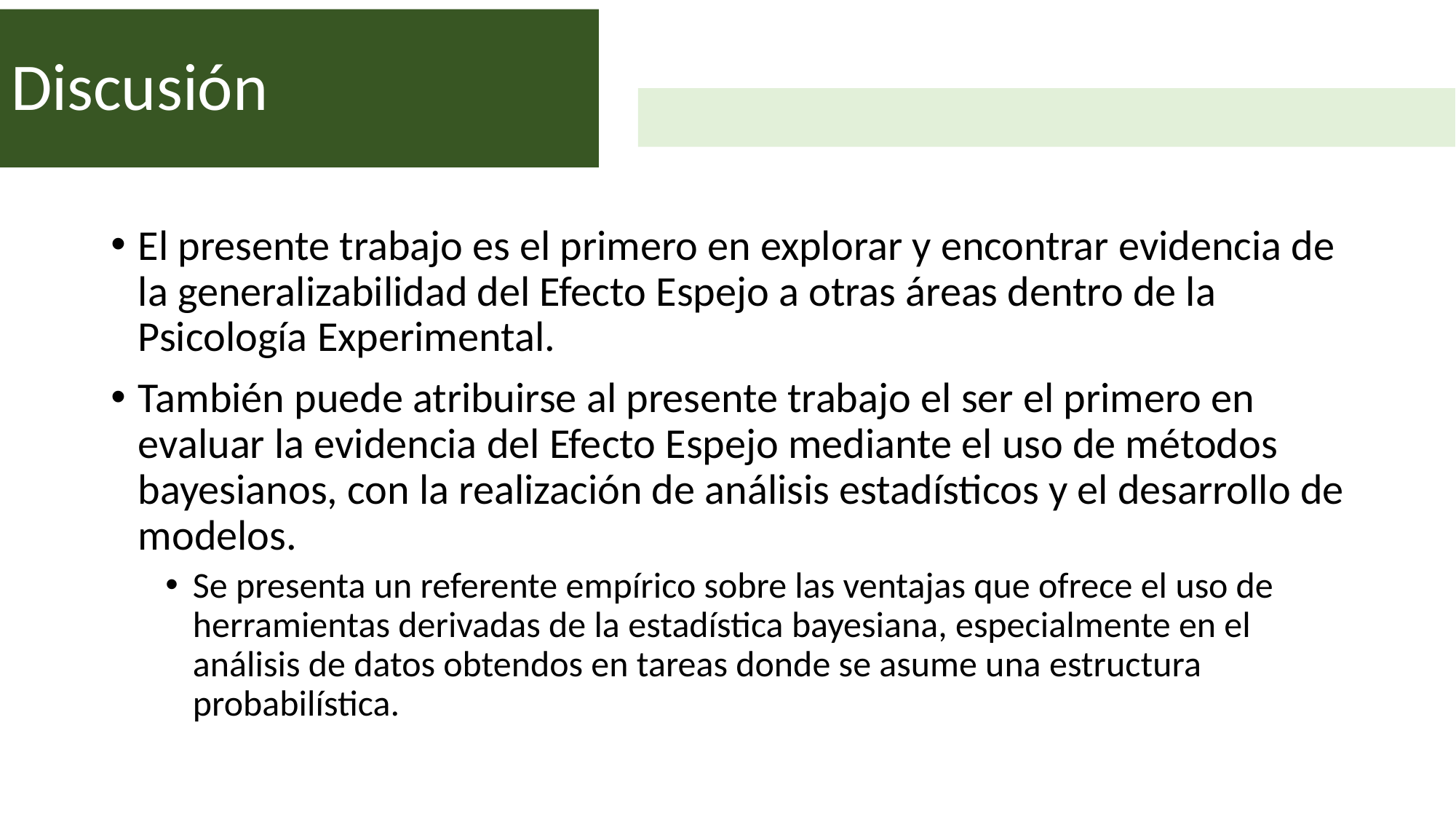

# Discusión

El presente trabajo es el primero en explorar y encontrar evidencia de la generalizabilidad del Efecto Espejo a otras áreas dentro de la Psicología Experimental.
También puede atribuirse al presente trabajo el ser el primero en evaluar la evidencia del Efecto Espejo mediante el uso de métodos bayesianos, con la realización de análisis estadísticos y el desarrollo de modelos.
Se presenta un referente empírico sobre las ventajas que ofrece el uso de herramientas derivadas de la estadística bayesiana, especialmente en el análisis de datos obtendos en tareas donde se asume una estructura probabilística.